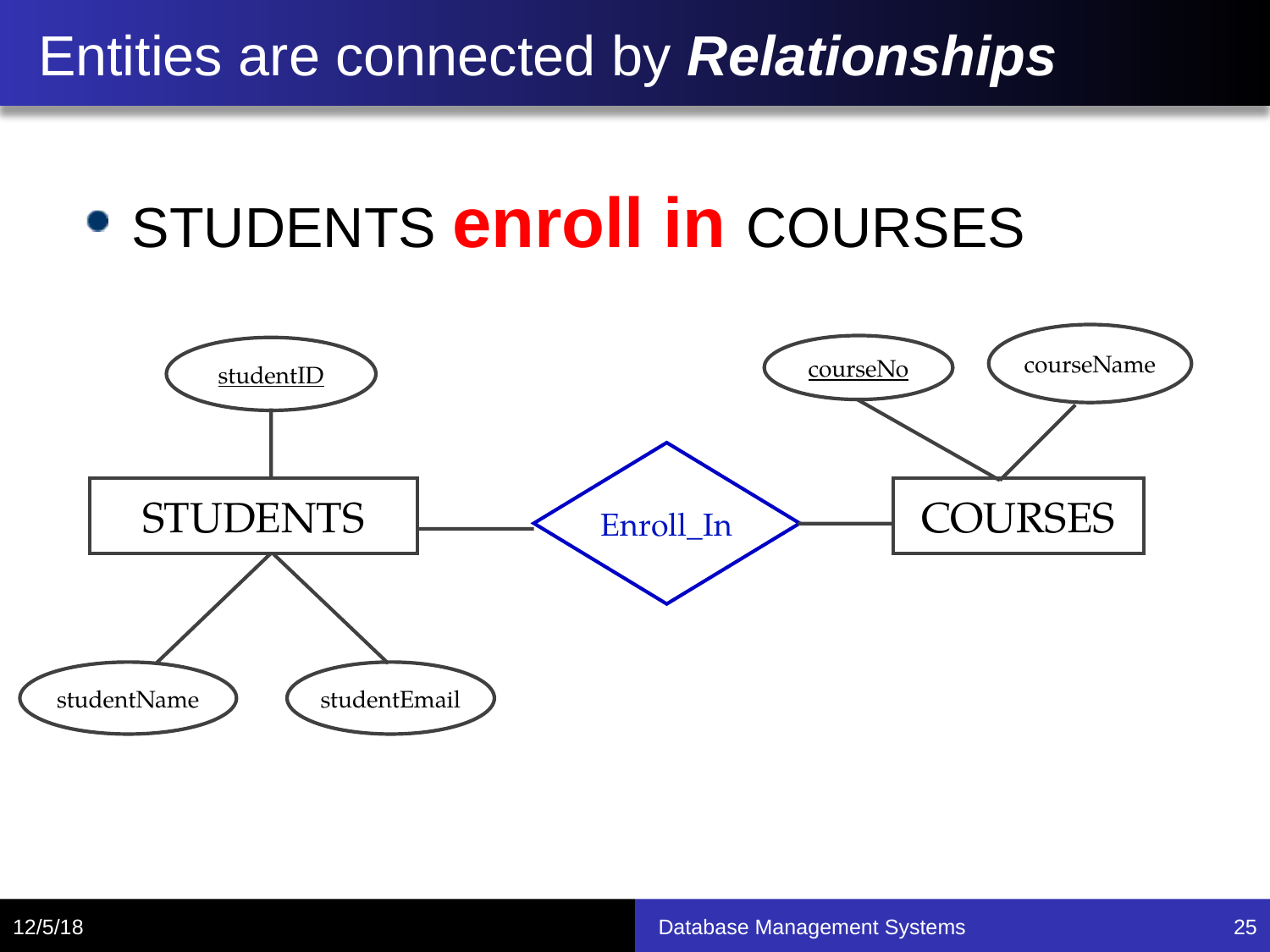

# Entities are connected by Relationships
STUDENTS enroll in COURSES
courseName
courseNo
studentID

Enroll_In
STUDENTS
COURSES

studentName
studentEmail
12/5/18
Database Management Systems
25